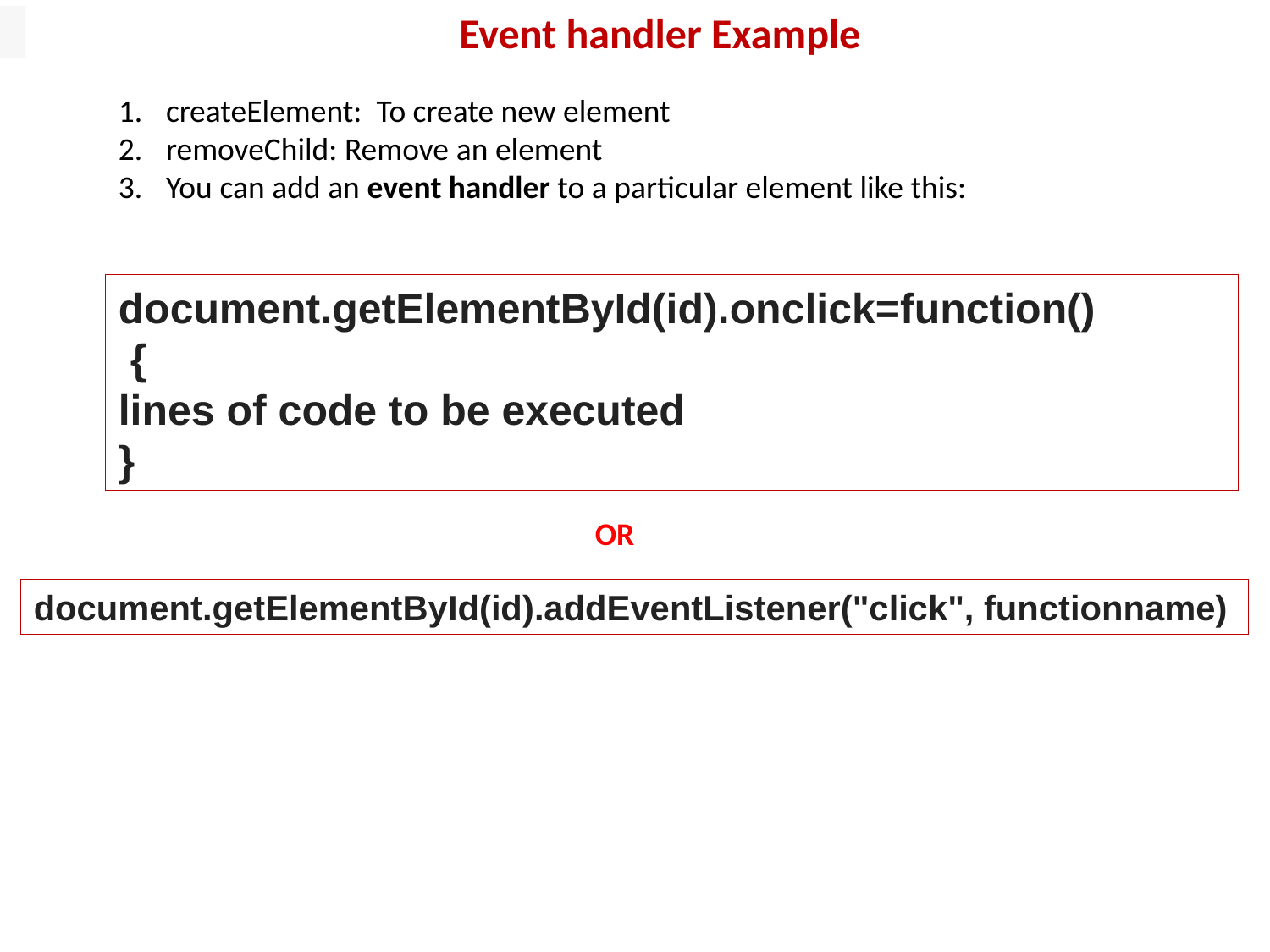

Event handler Example

createElement:  To create new element
removeChild: Remove an element
You can add an event handler to a particular element like this:
document.getElementById(id).onclick=function()
 {
lines of code to be executed
}
OR
document.getElementById(id).addEventListener("click", functionname)